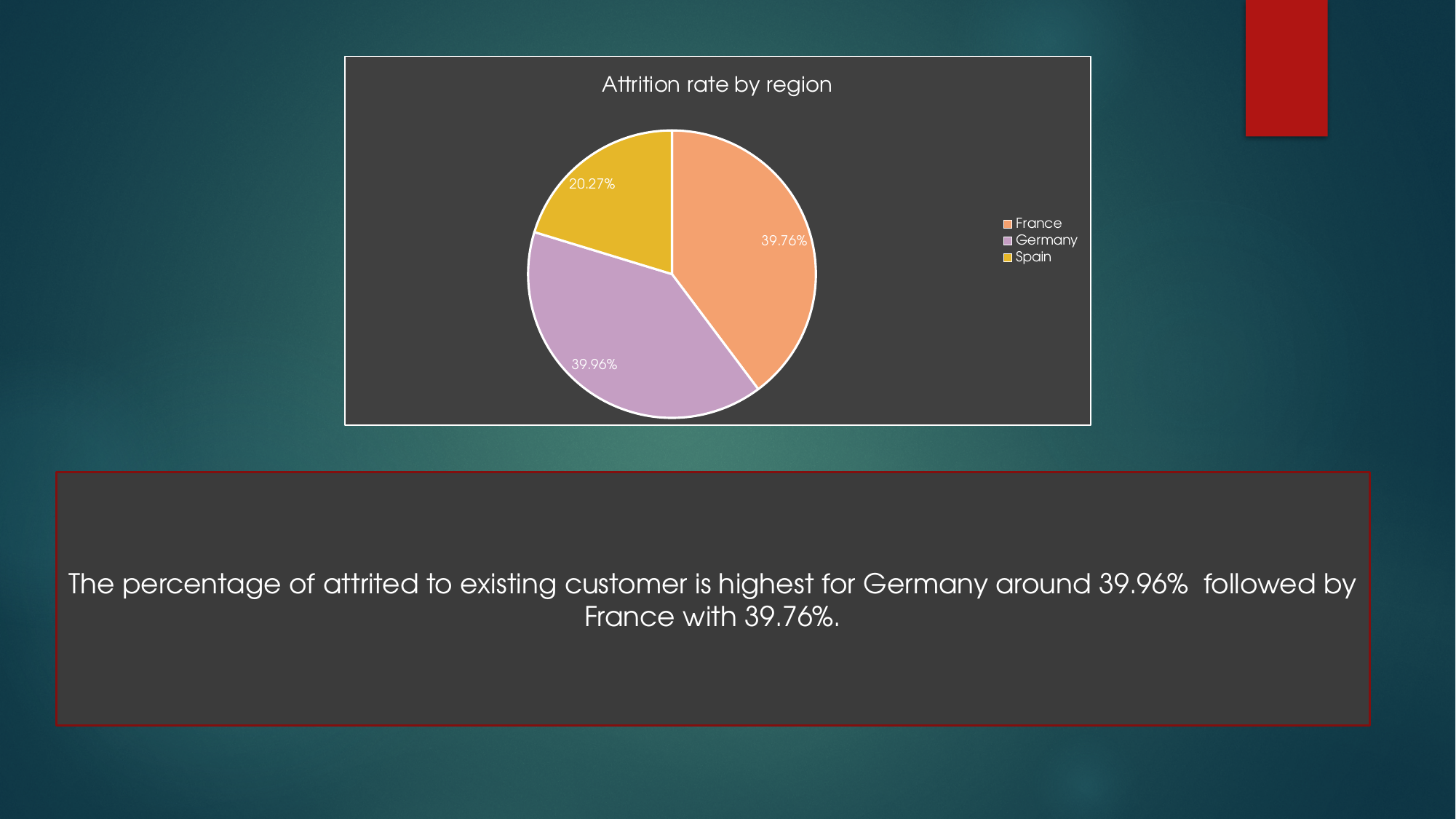

### Chart: Attrition rate by region

| Category | 1 |
|---|---|
| France | 0.39764359351988215 |
| Germany | 0.39960726558664705 |
| Spain | 0.2027491408934708 |

### Chart

| Category | 0 | 1 |
|---|---|---|
| France | 4204.0 | 810.0 |
| Germany | 1695.0 | 814.0 |
| Spain | 2064.0 | 413.0 |
The percentage of attrited to existing customer is highest for Germany around 39.96%  followed by France with 39.76%.